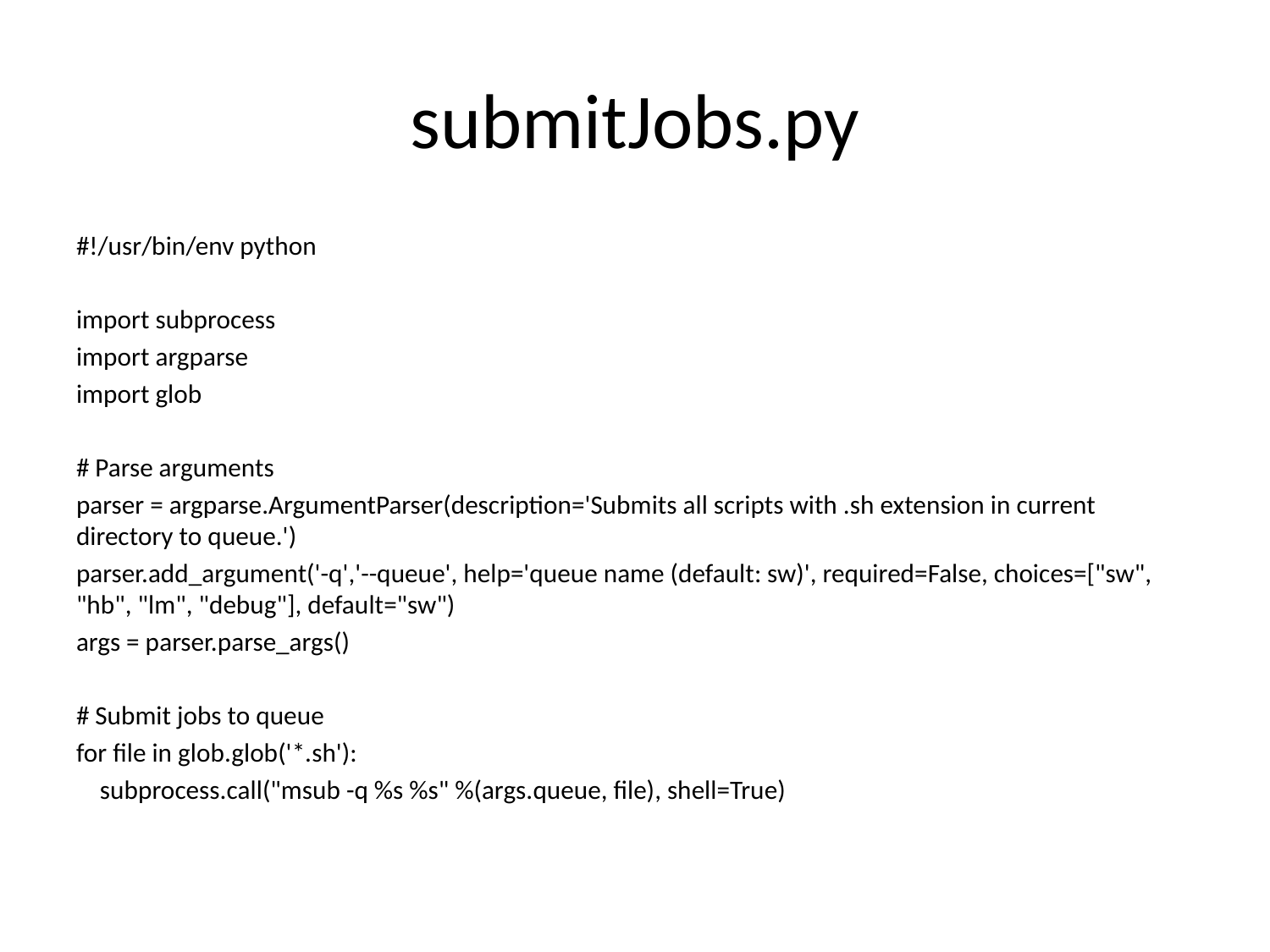

# submitJobs.py
#!/usr/bin/env python

import subprocess
import argparse
import glob

# Parse arguments
parser = argparse.ArgumentParser(description='Submits all scripts with .sh extension in current directory to queue.')
parser.add_argument('-q','--queue', help='queue name (default: sw)', required=False, choices=["sw", "hb", "lm", "debug"], default="sw")
args = parser.parse_args()

# Submit jobs to queue
for file in glob.glob('*.sh'):
    subprocess.call("msub -q %s %s" %(args.queue, file), shell=True)